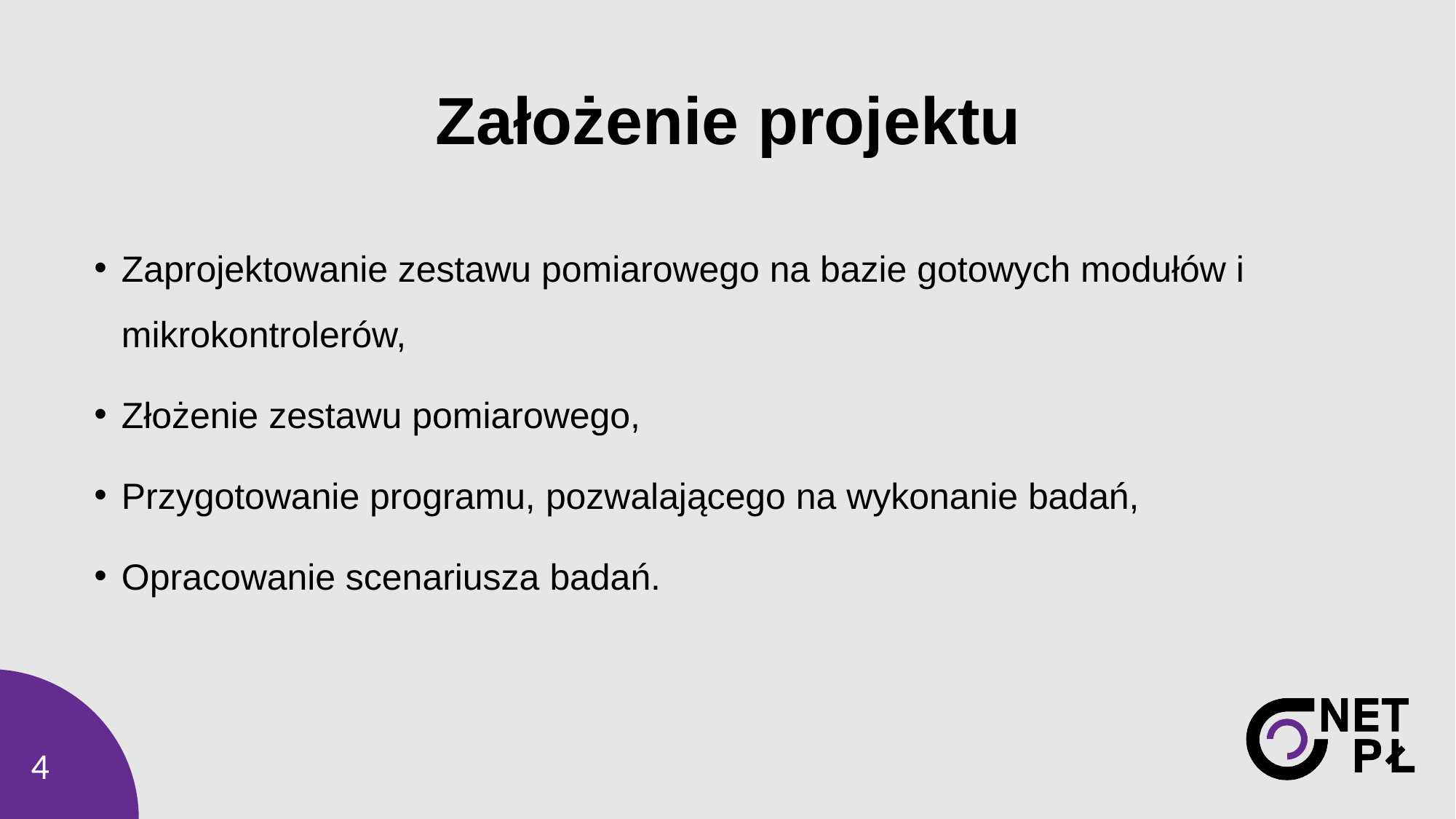

# Założenie projektu
Zaprojektowanie zestawu pomiarowego na bazie gotowych modułów i mikrokontrolerów,
Złożenie zestawu pomiarowego,
Przygotowanie programu, pozwalającego na wykonanie badań,
Opracowanie scenariusza badań.

4